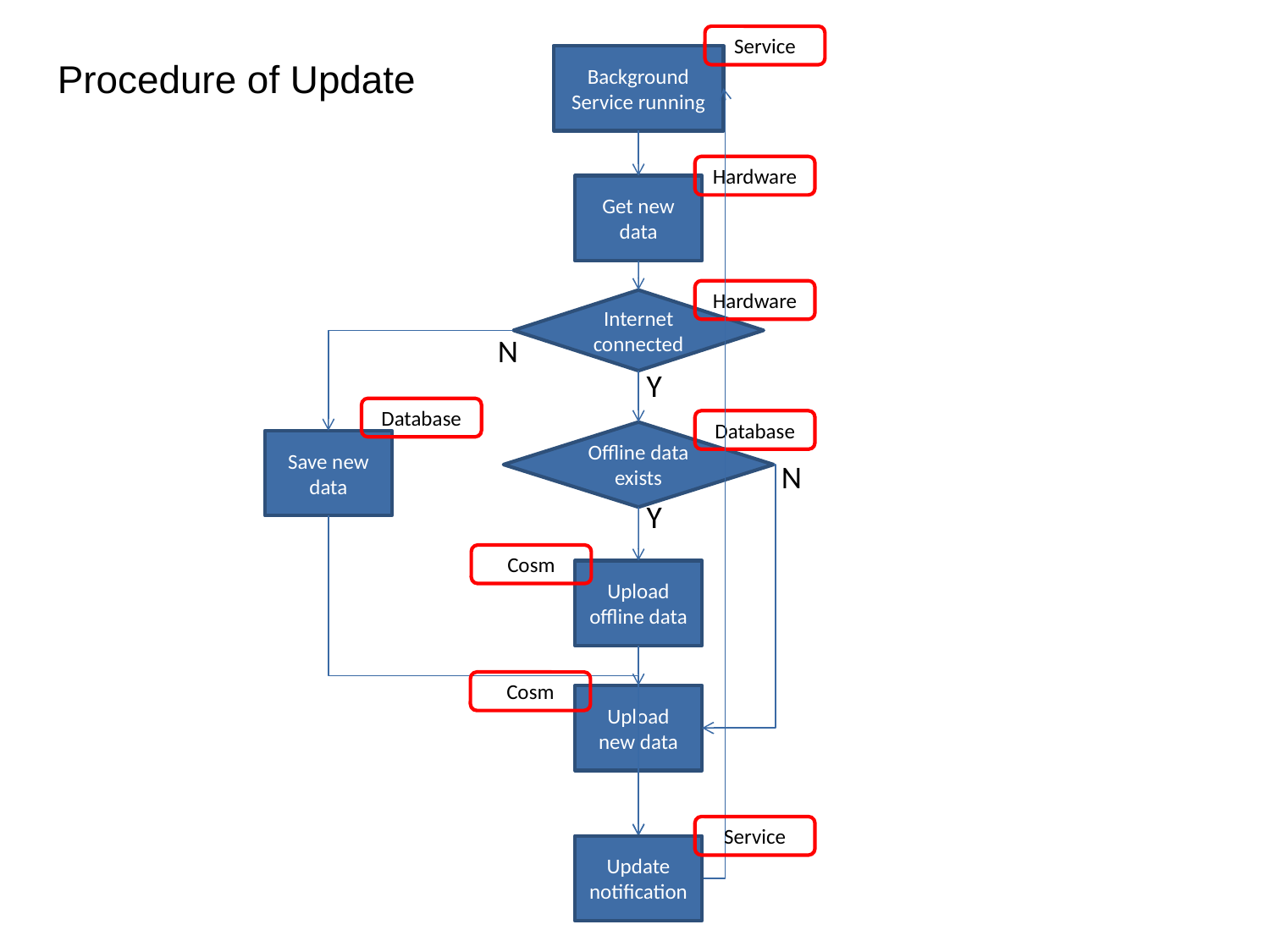

# Procedure of Update
Service
Background Service running
Hardware
Get new data
Hardware
Internet connected
N
Y
Database
Database
Offline data exists
Save new data
N
Y
Cosm
Upload offline data
Cosm
Upload new data
Service
Update notification